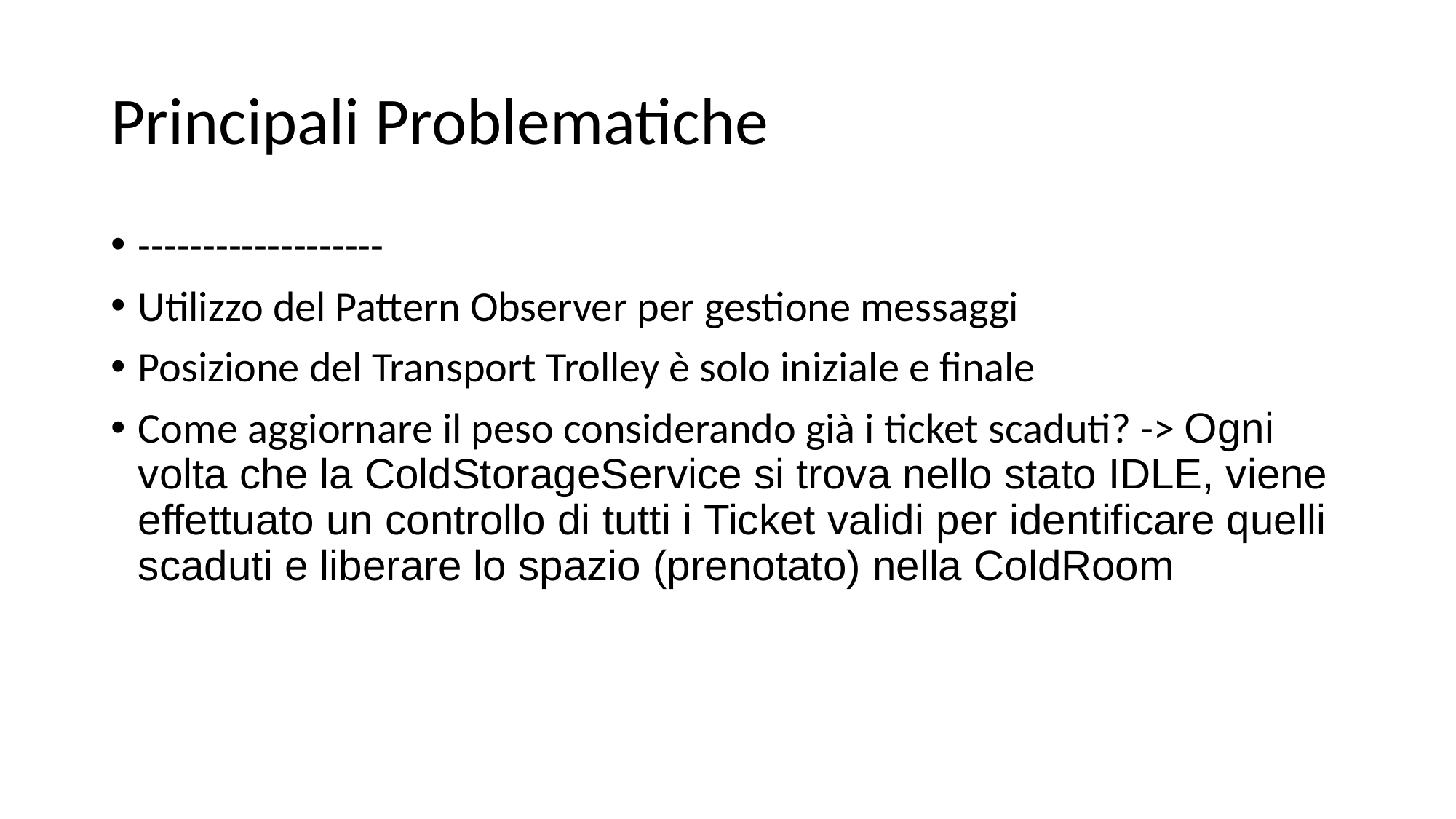

# Principali Problematiche
-------------------
Utilizzo del Pattern Observer per gestione messaggi
Posizione del Transport Trolley è solo iniziale e finale
Come aggiornare il peso considerando già i ticket scaduti? -> Ogni volta che la ColdStorageService si trova nello stato IDLE, viene effettuato un controllo di tutti i Ticket validi per identificare quelli scaduti e liberare lo spazio (prenotato) nella ColdRoom